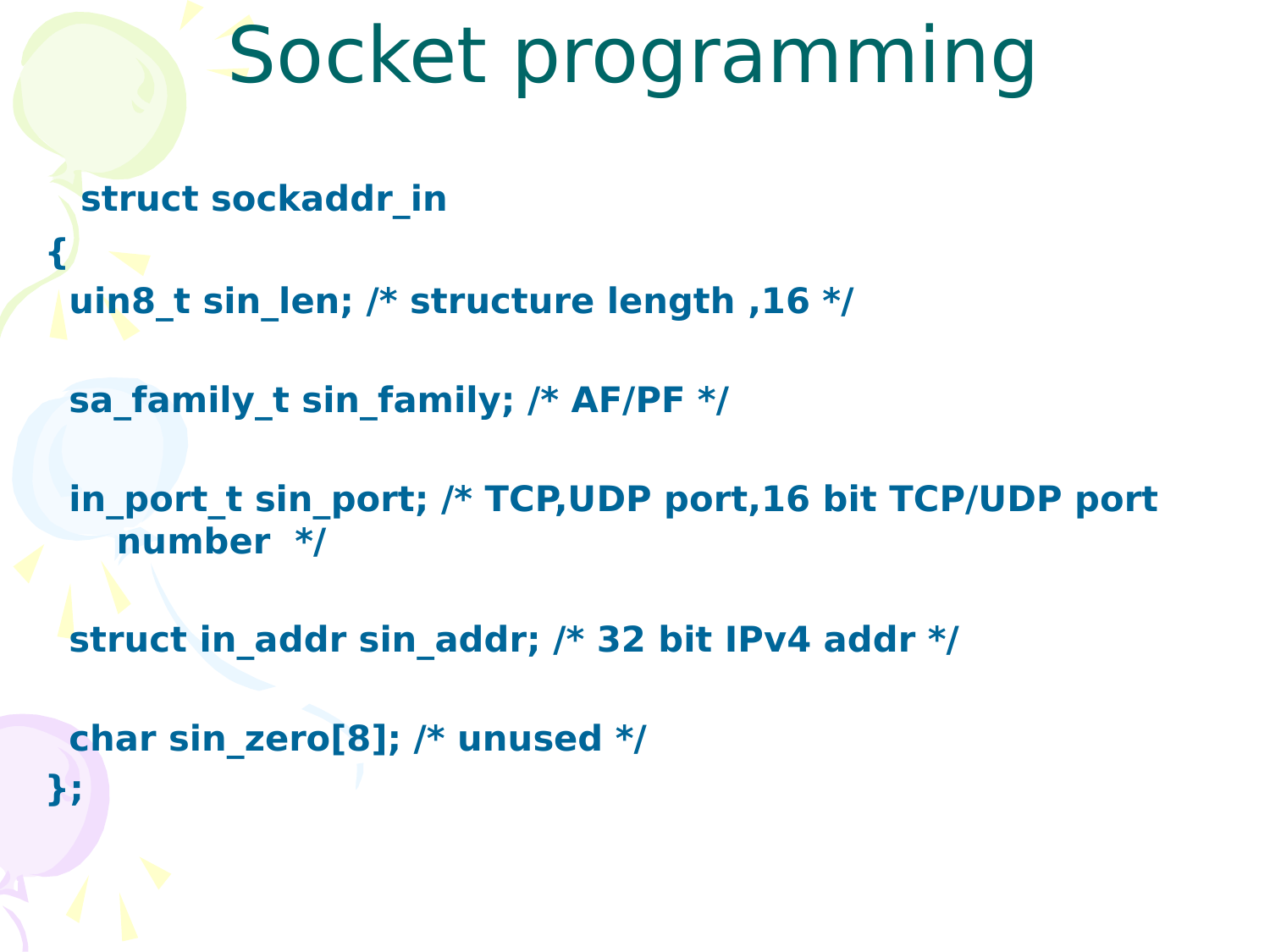

# Socket programming
  struct sockaddr_in
{
  uin8_t sin_len; /* structure length ,16 */

  sa_family_t sin_family; /* AF/PF */

  in_port_t sin_port; /* TCP,UDP port,16 bit TCP/UDP port     number  */

  struct in_addr sin_addr; /* 32 bit IPv4 addr */

  char sin_zero[8]; /* unused */
};